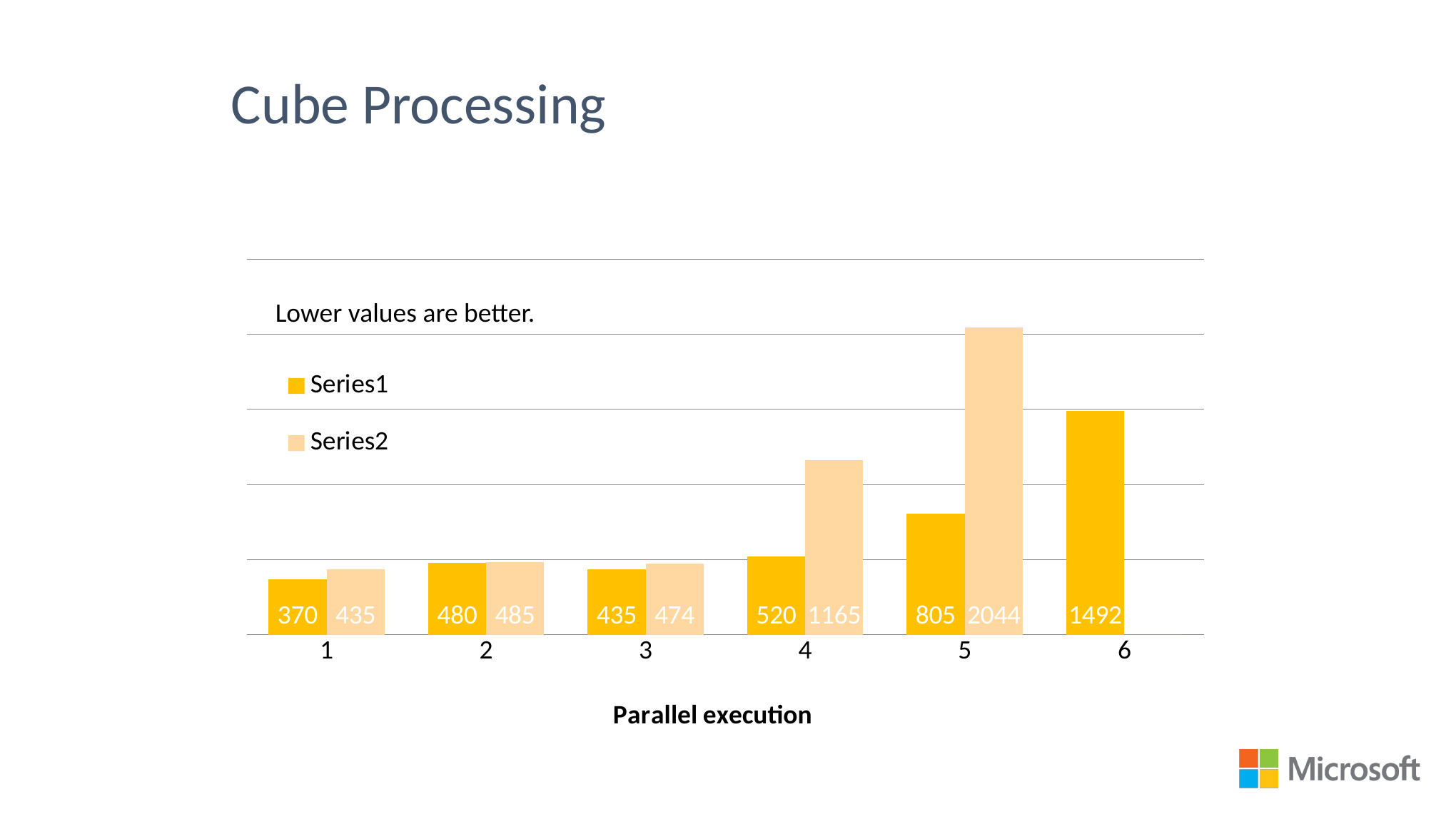

# Cube Processing

### Chart

| Category |  |  |
|---|---|---|
Lower values are better.
12